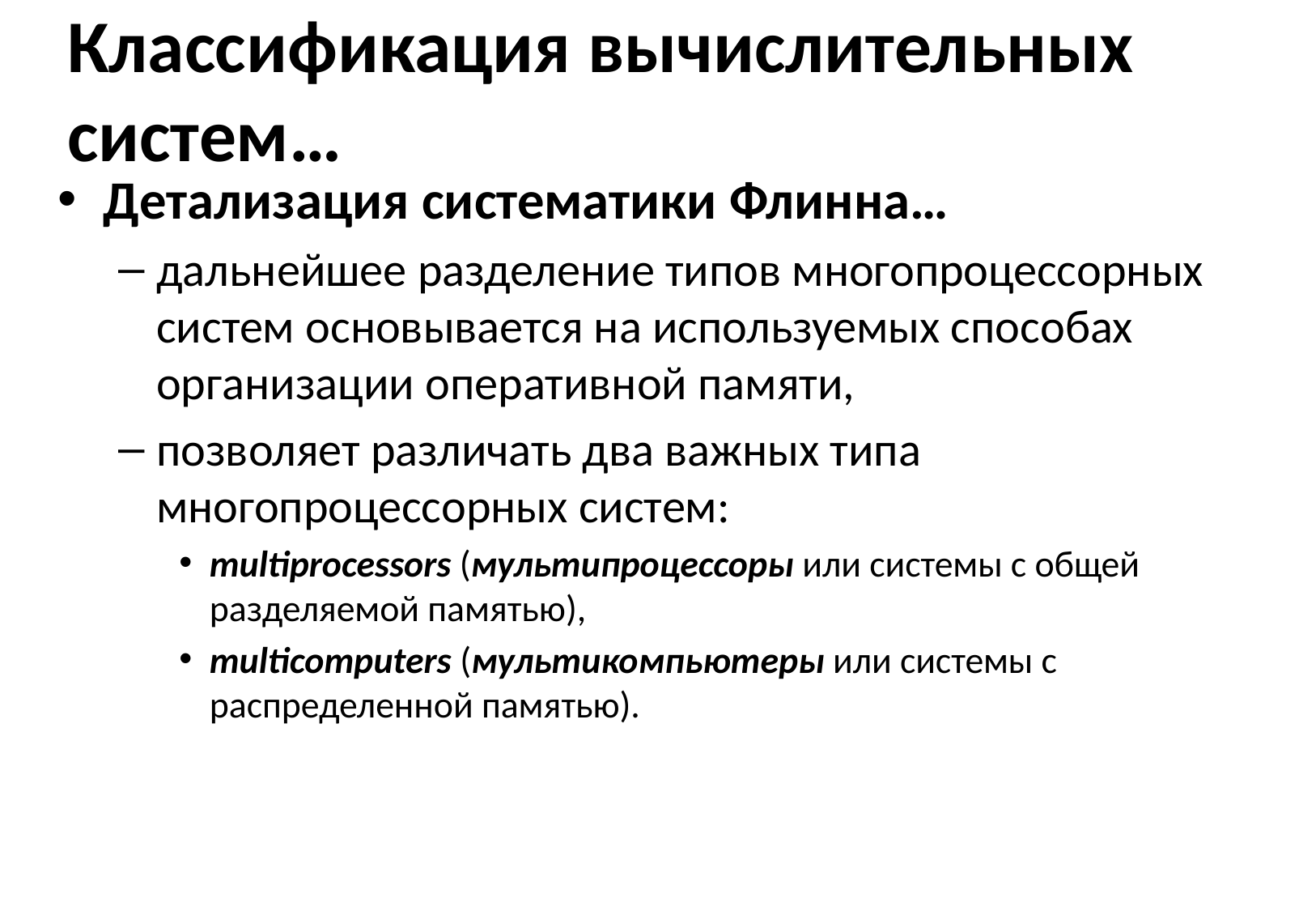

# Классификация вычислительных систем…
Детализация систематики Флинна…
дальнейшее разделение типов многопроцессорных систем основывается на используемых способах организации оперативной памяти,
позволяет различать два важных типа многопроцессорных систем:
multiprocessors (мультипроцессоры или системы с общей разделяемой памятью),
multicomputers (мультикомпьютеры или системы с распределенной памятью).